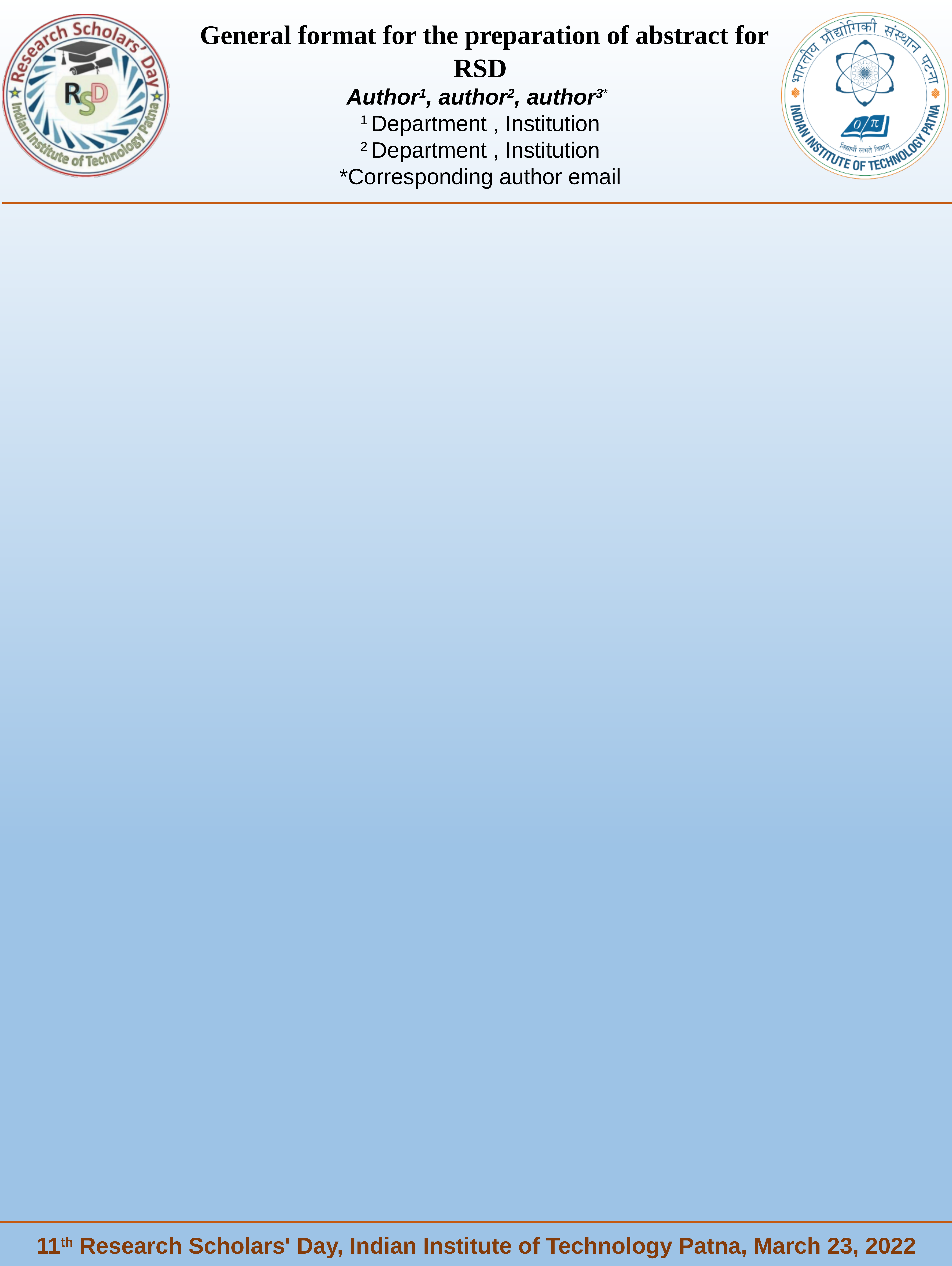

General format for the preparation of abstract for RSD
Author1, author2, author3*
1 Department , Institution
2 Department , Institution
*Corresponding author email